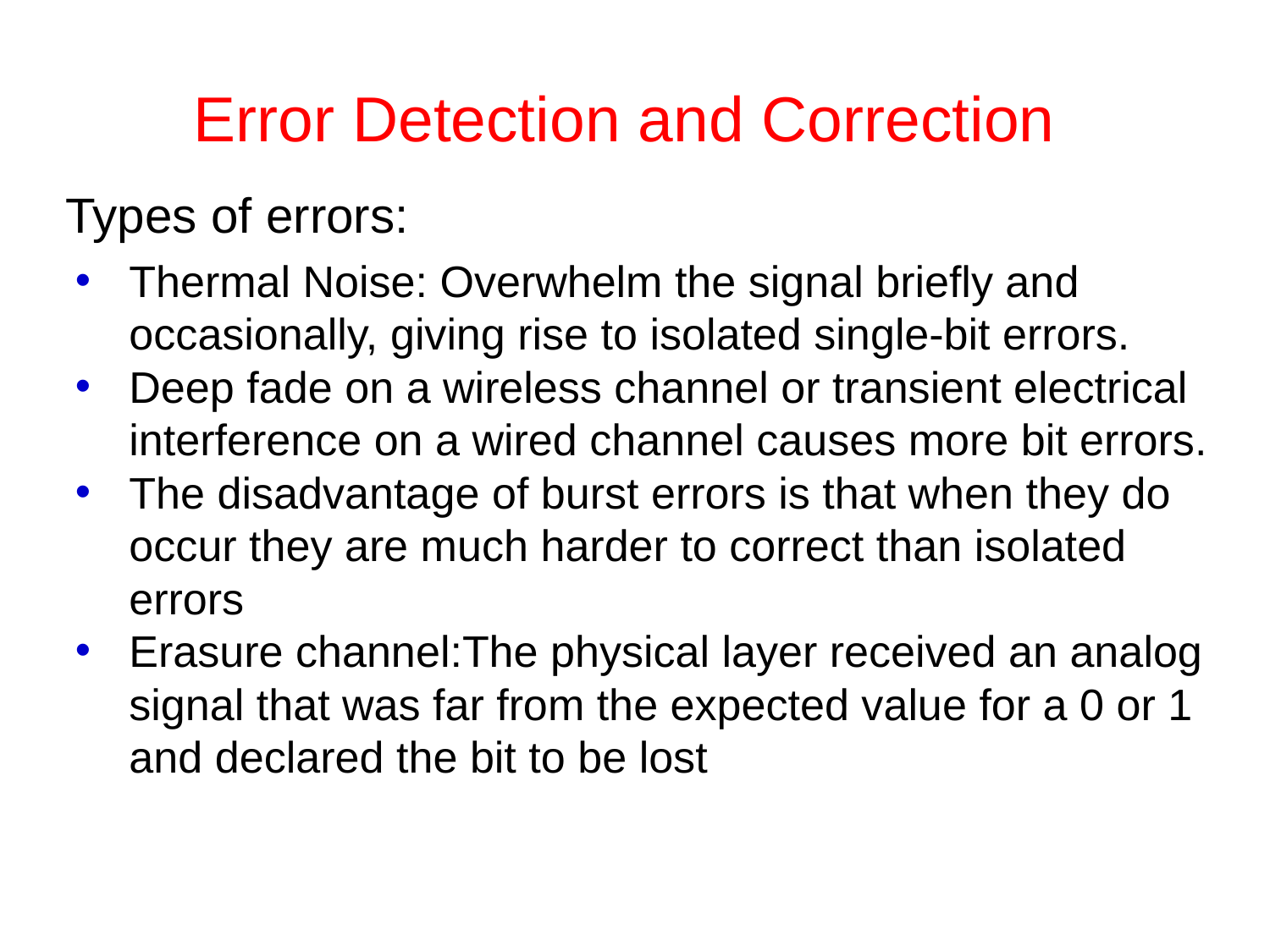

# Error Detection and Correction
Types of errors:
Thermal Noise: Overwhelm the signal briefly and occasionally, giving rise to isolated single-bit errors.
Deep fade on a wireless channel or transient electrical interference on a wired channel causes more bit errors.
The disadvantage of burst errors is that when they do occur they are much harder to correct than isolated errors
Erasure channel:The physical layer received an analog signal that was far from the expected value for a 0 or 1 and declared the bit to be lost